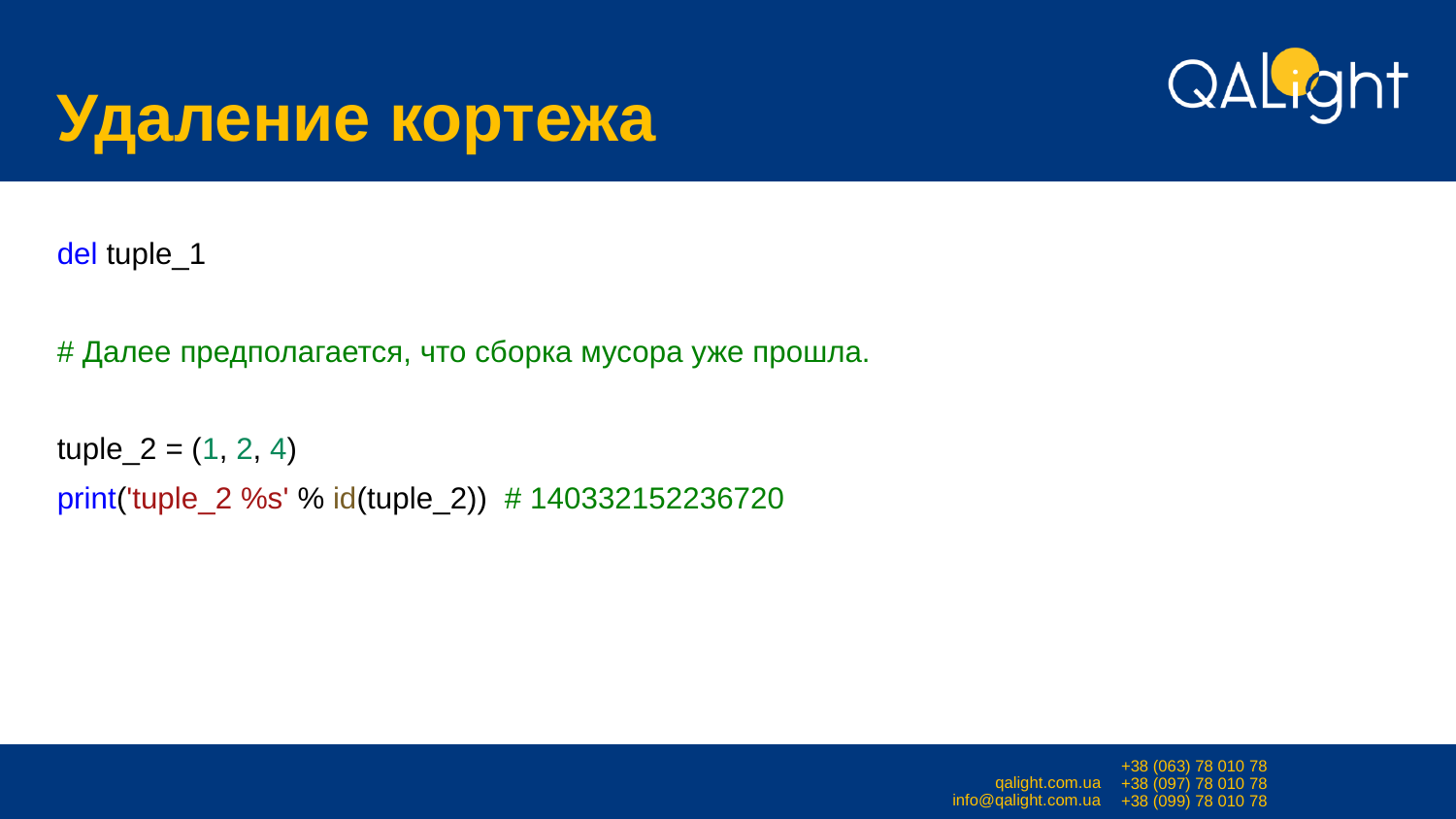

# Удаление кортежа
del tuple_1

# Далее предполагается, что сборка мусора уже прошла.

tuple_2 = (1, 2, 4)
print('tuple_2 %s' % id(tuple_2))  # 140332152236720